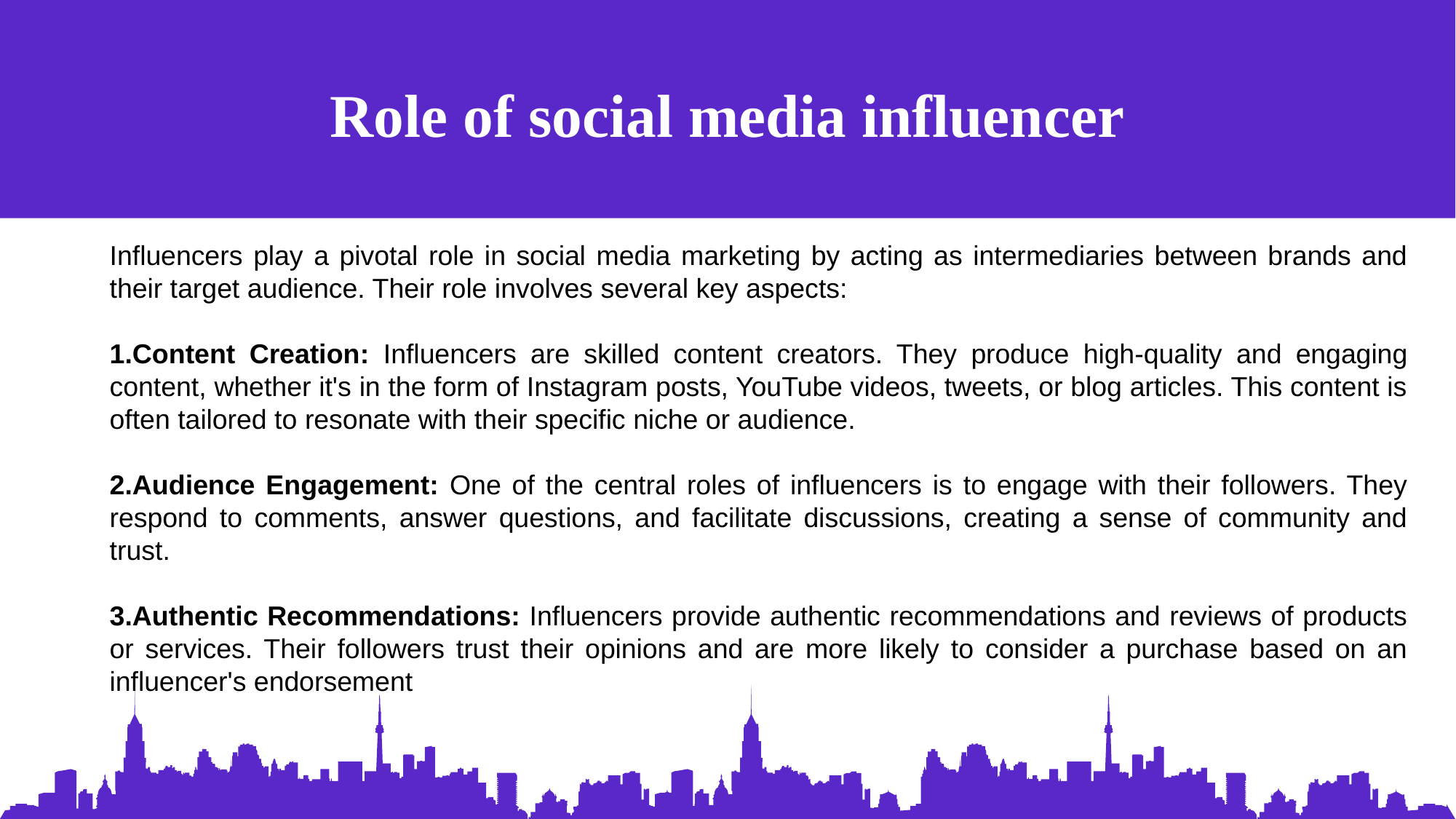

Role of social media influencer
Influencers play a pivotal role in social media marketing by acting as intermediaries between brands and their target audience. Their role involves several key aspects:

Content Creation: Influencers are skilled content creators. They produce high-quality and engaging content, whether it's in the form of Instagram posts, YouTube videos, tweets, or blog articles. This content is often tailored to resonate with their specific niche or audience.

Audience Engagement: One of the central roles of influencers is to engage with their followers. They respond to comments, answer questions, and facilitate discussions, creating a sense of community and trust.

Authentic Recommendations: Influencers provide authentic recommendations and reviews of products or services. Their followers trust their opinions and are more likely to consider a purchase based on an influencer's endorsement